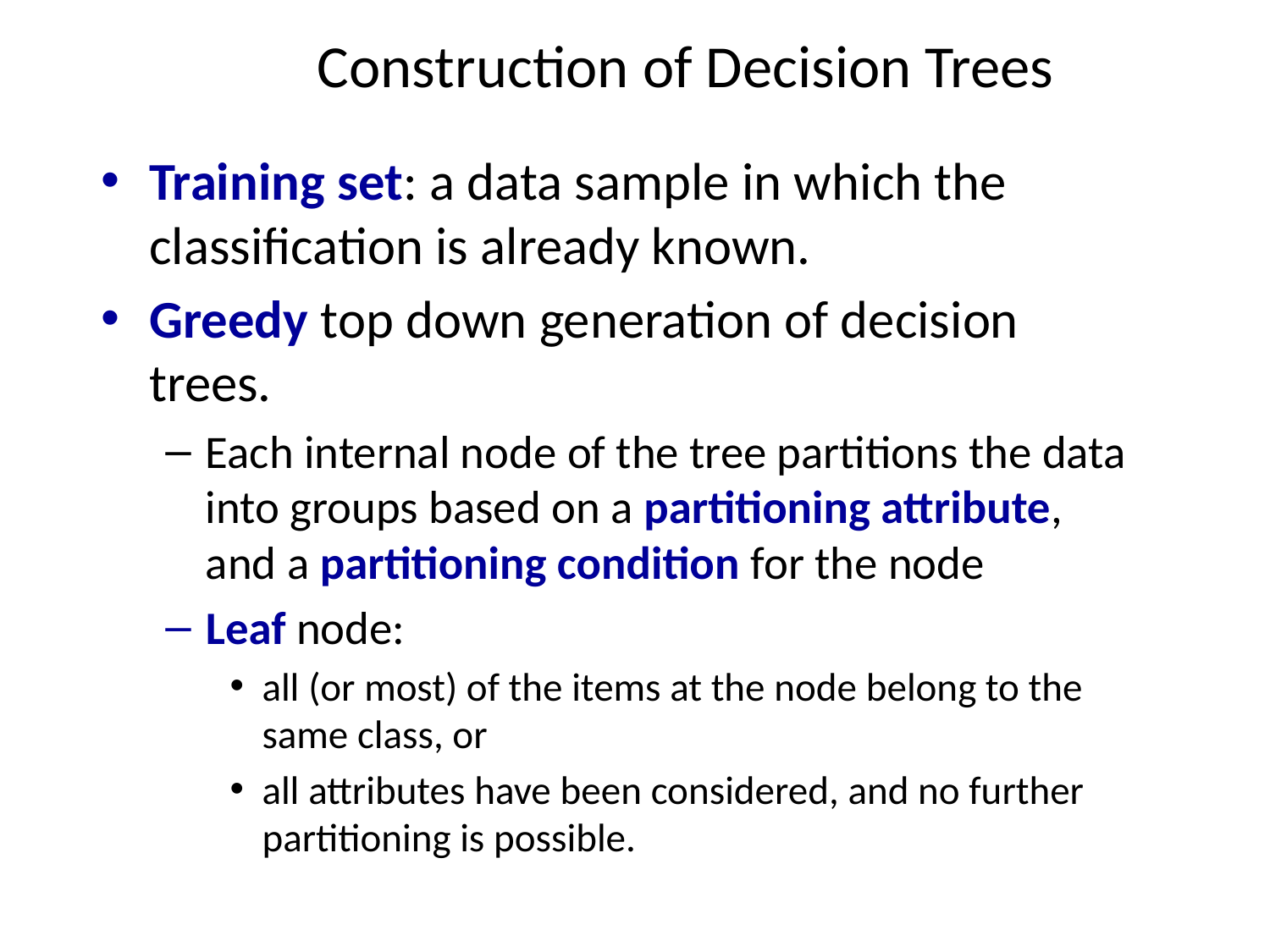

# Construction of Decision Trees
Training set: a data sample in which the classification is already known.
Greedy top down generation of decision trees.
Each internal node of the tree partitions the data into groups based on a partitioning attribute, and a partitioning condition for the node
Leaf node:
all (or most) of the items at the node belong to the same class, or
all attributes have been considered, and no further partitioning is possible.